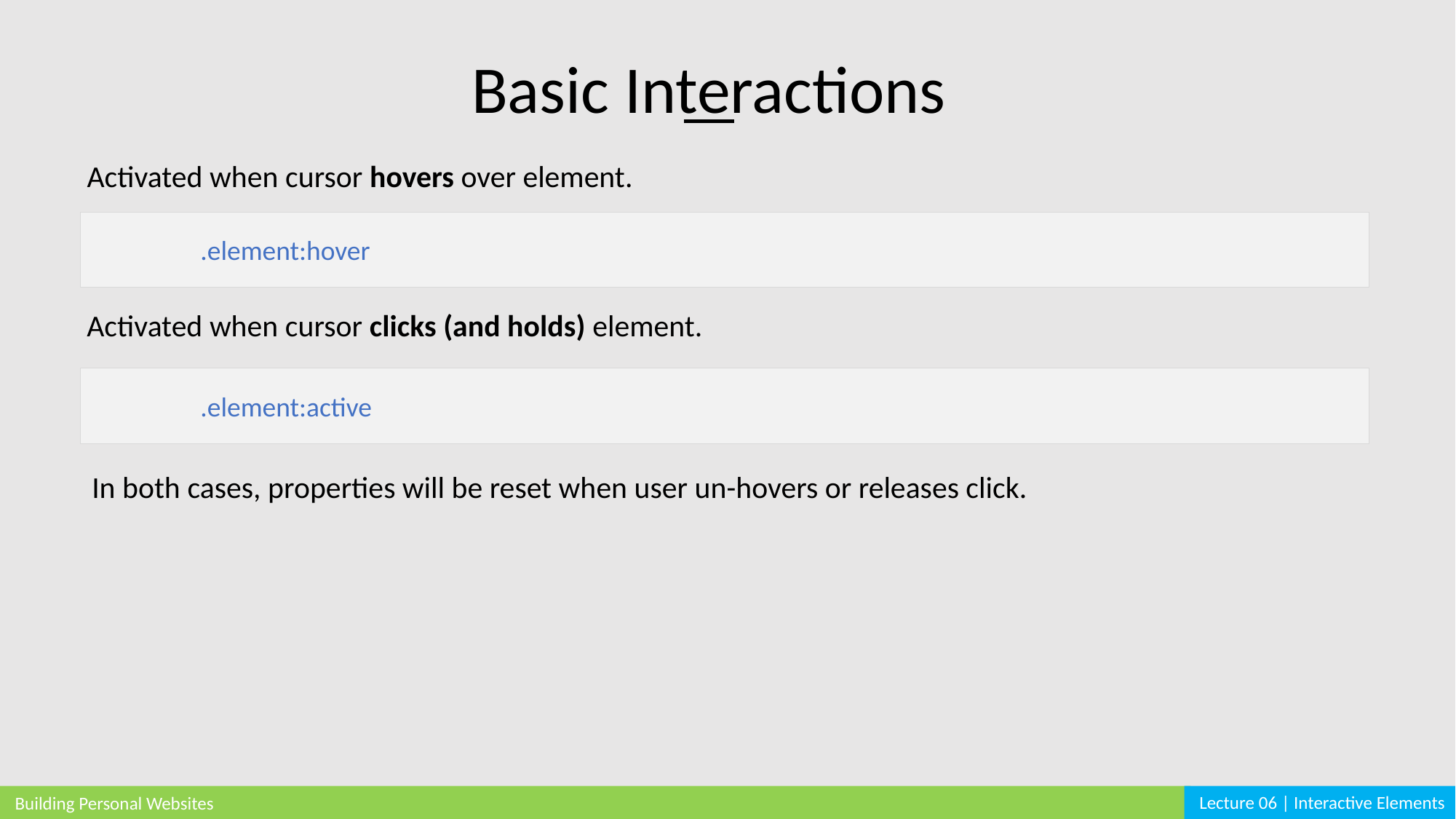

Basic Interactions
Activated when cursor hovers over element.
	.element:hover
Activated when cursor clicks (and holds) element.
	.element:active
In both cases, properties will be reset when user un-hovers or releases click.
Lecture 06 | Interactive Elements

Building Personal Websites